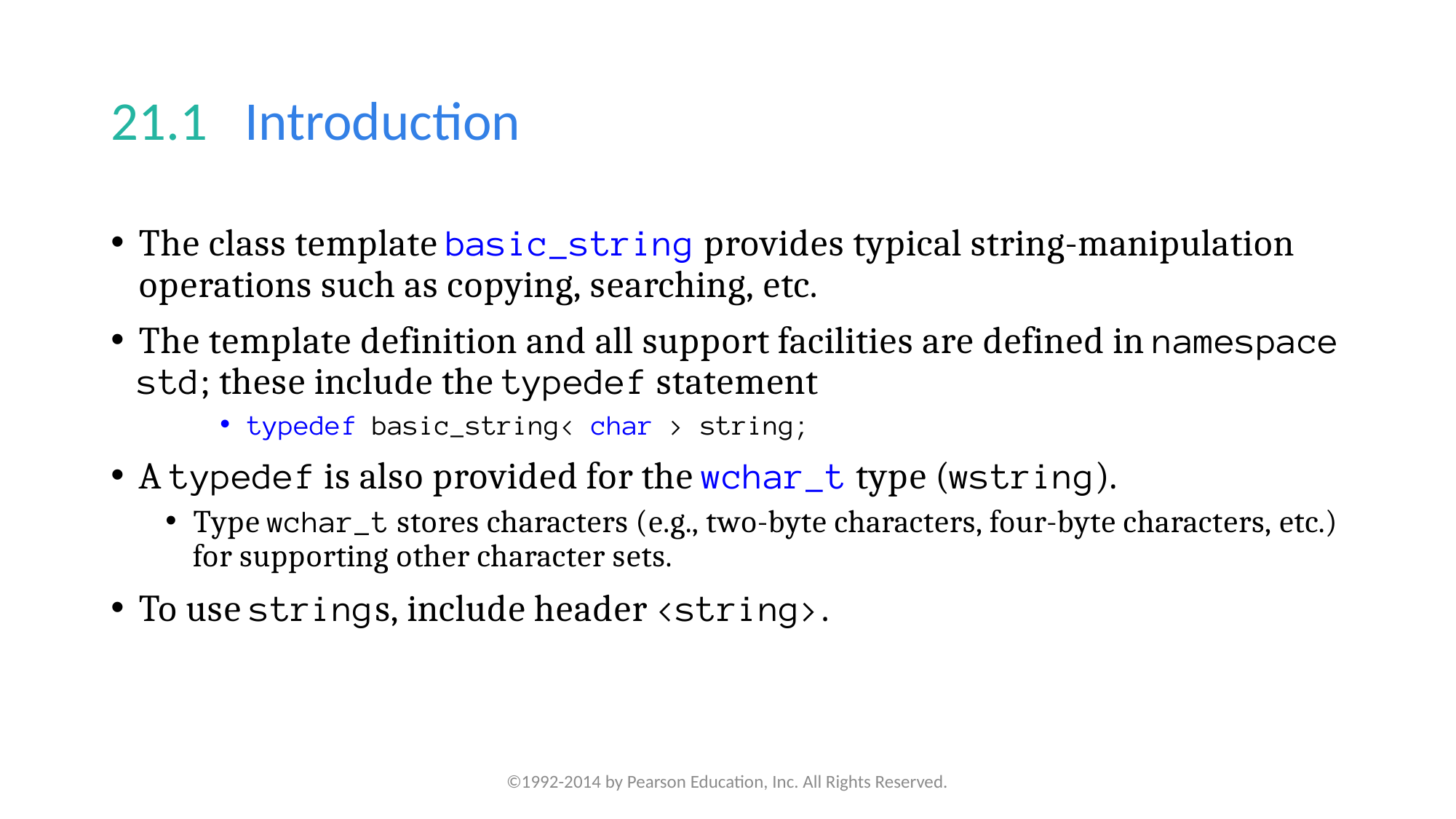

# 21.1   Introduction
The class template basic_string provides typical string-manipulation operations such as copying, searching, etc.
The template definition and all support facilities are defined in namespace std; these include the typedef statement
typedef basic_string< char > string;
A typedef is also provided for the wchar_t type (wstring).
Type wchar_t stores characters (e.g., two-byte characters, four-byte characters, etc.) for supporting other character sets.
To use strings, include header <string>.
©1992-2014 by Pearson Education, Inc. All Rights Reserved.